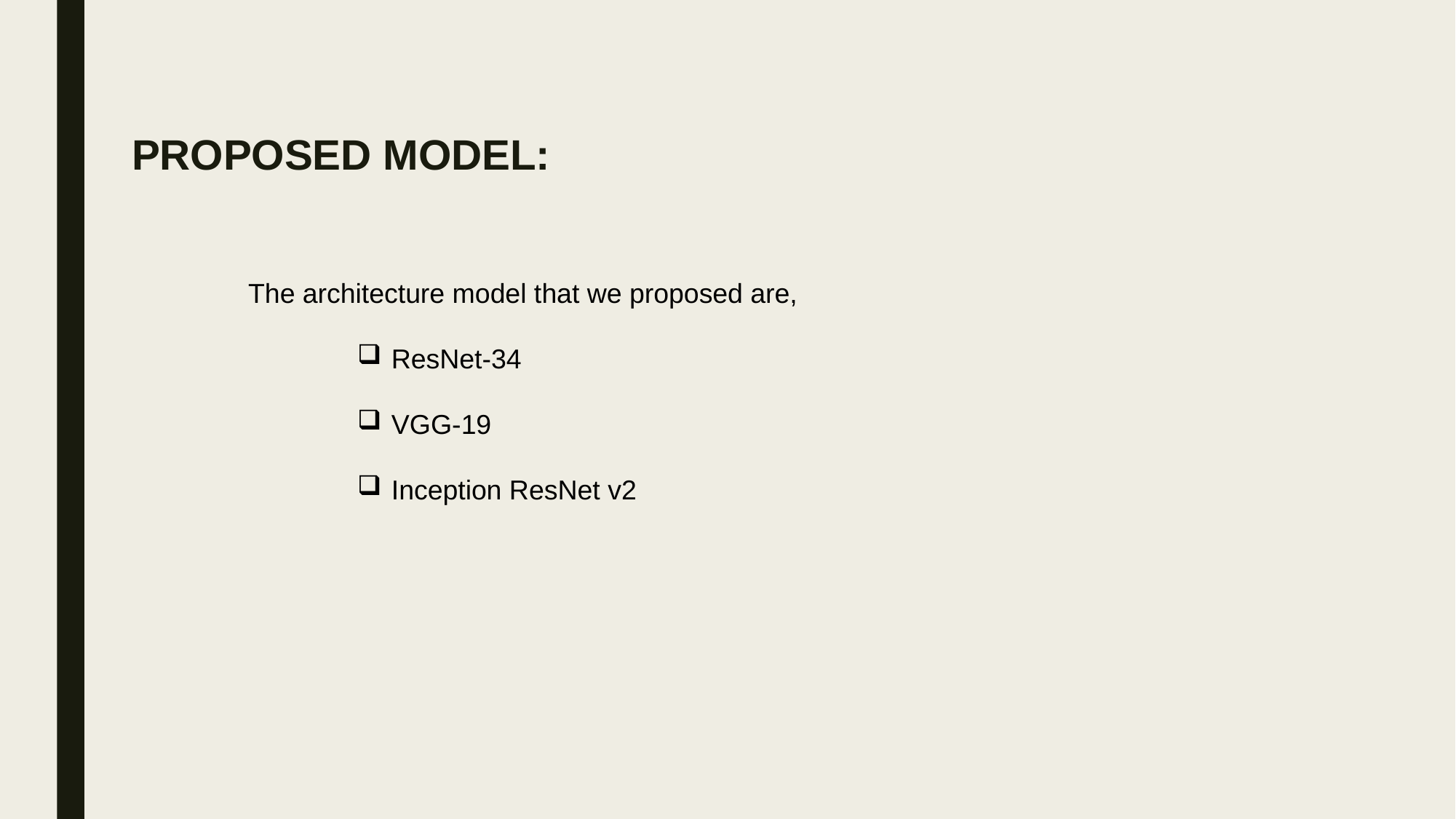

# PROPOSED MODEL:
The architecture model that we proposed are,

ResNet-34

VGG-19

Inception ResNet v2